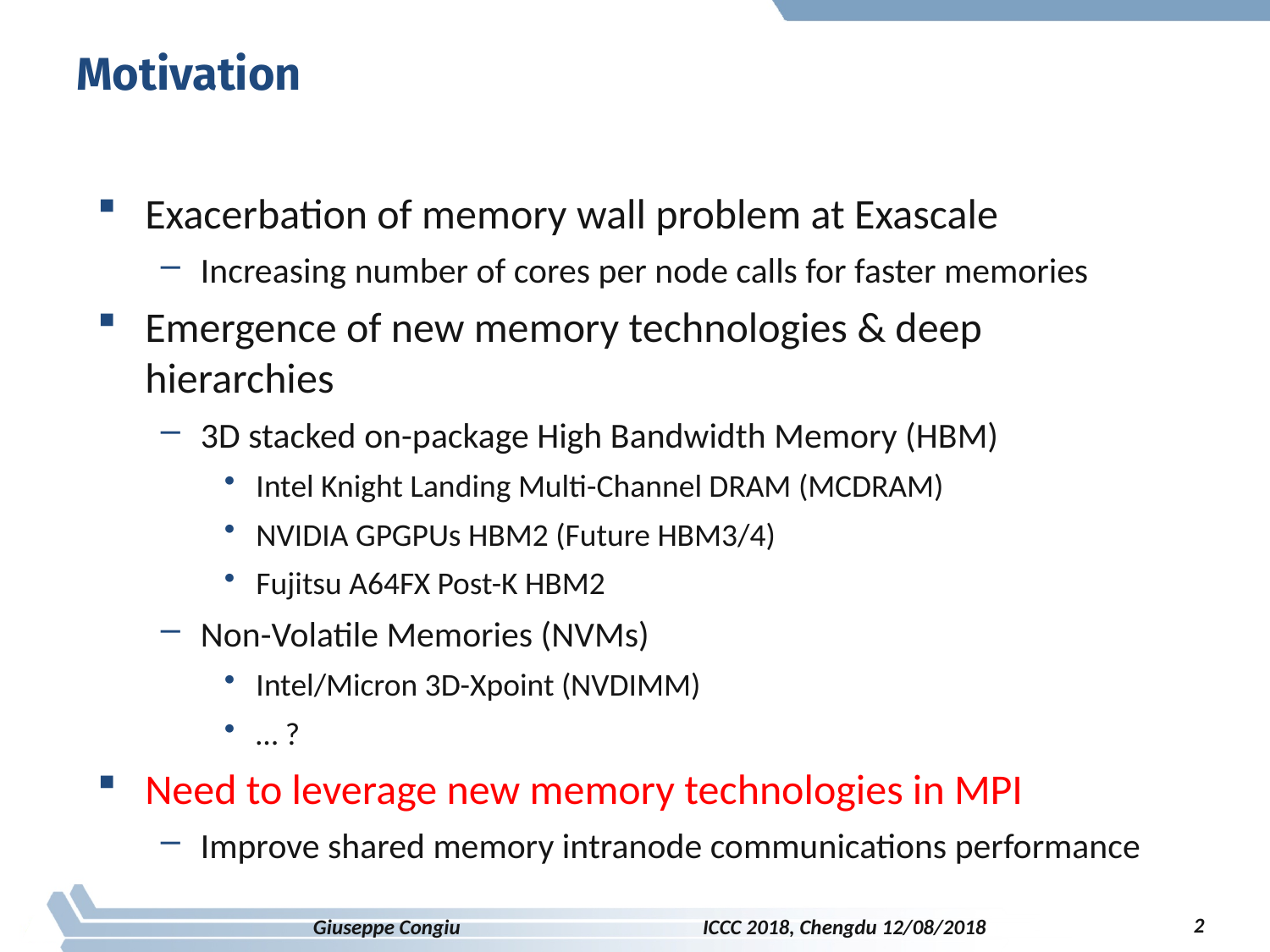

# Motivation

Exacerbation of memory wall problem at Exascale
Increasing number of cores per node calls for faster memories
Emergence of new memory technologies & deep hierarchies
3D stacked on-package High Bandwidth Memory (HBM)
Intel Knight Landing Multi-Channel DRAM (MCDRAM)
NVIDIA GPGPUs HBM2 (Future HBM3/4)
Fujitsu A64FX Post-K HBM2
Non-Volatile Memories (NVMs)
Intel/Micron 3D-Xpoint (NVDIMM)
… ?
Need to leverage new memory technologies in MPI
Improve shared memory intranode communications performance

2
Giuseppe Congiu                                                  ICCC 2018, Chengdu 12/08/2018